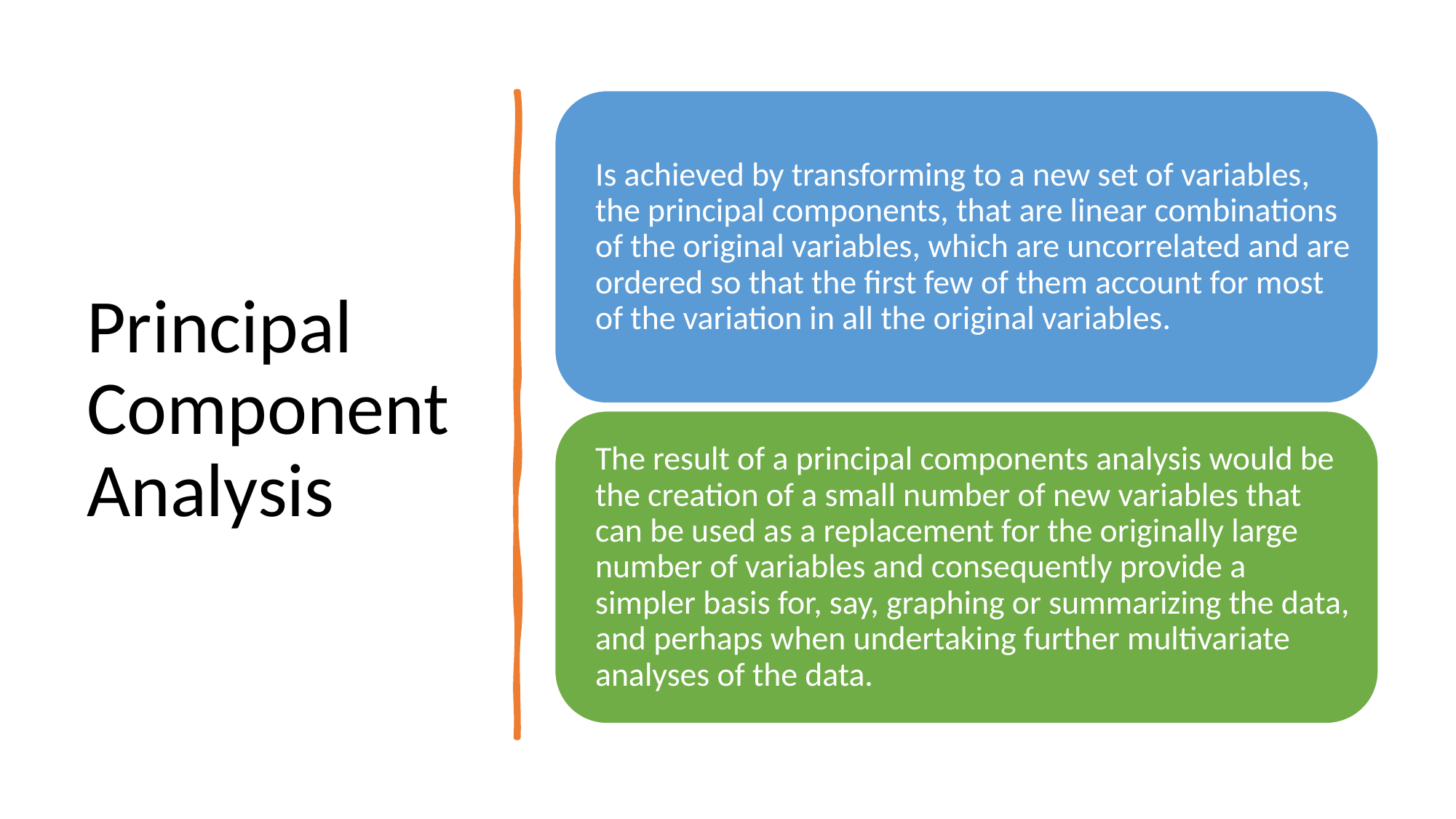

Is achieved by transforming to a new set of variables, the principal components, that are linear combinations of the original variables, which are uncorrelated and are ordered so that the first few of them account for most of the variation in all the original variables.
The result of a principal components analysis would be the creation of a small number of new variables that can be used as a replacement for the originally large number of variables and consequently provide a simpler basis for, say, graphing or summarizing the data, and perhaps when undertaking further multivariate analyses of the data.
# Principal Component Analysis